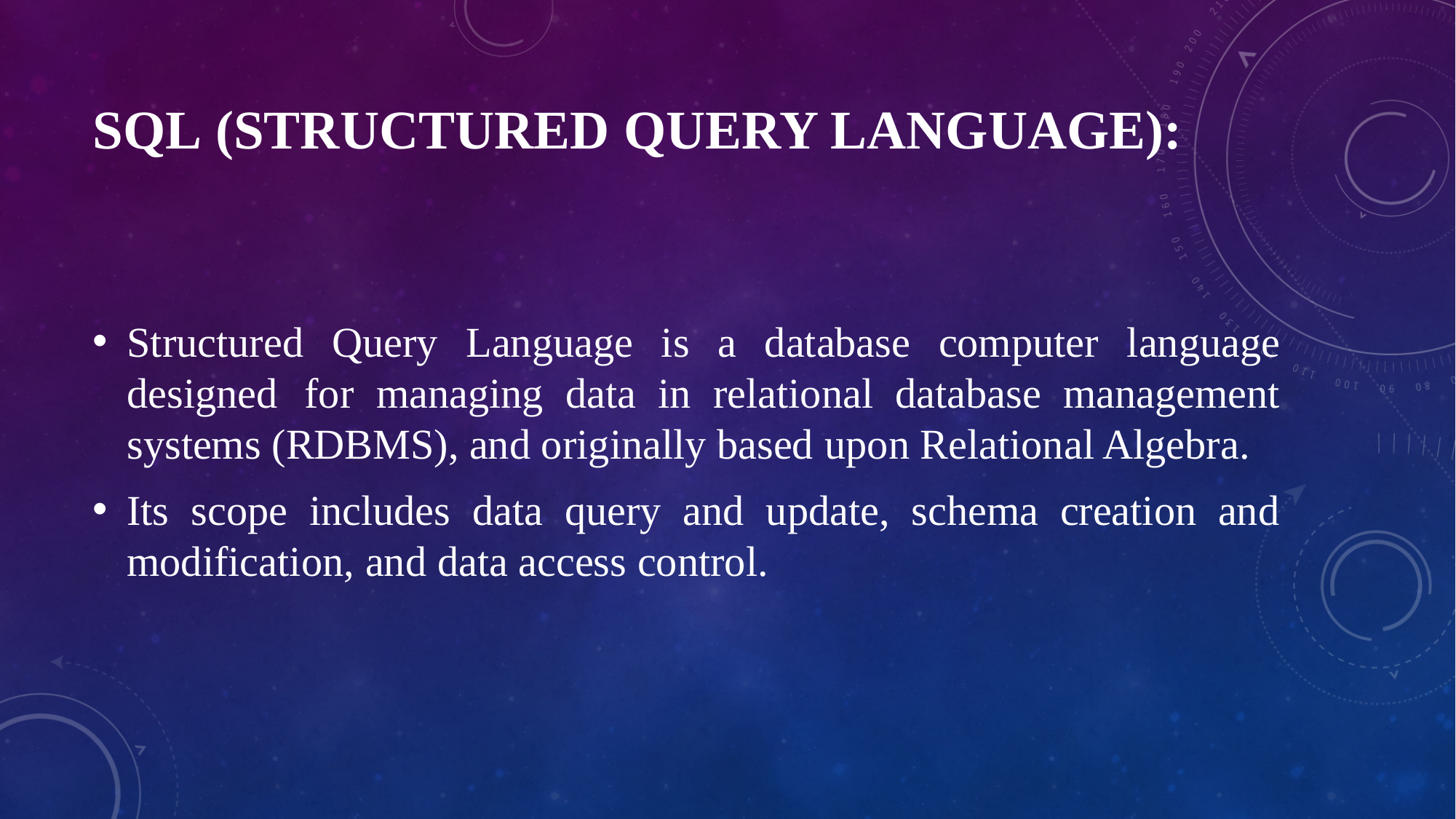

# SQL (Structured Query Language):
Structured Query Language is a database computer language designed for managing data in relational database management systems (RDBMS), and originally based upon Relational Algebra.
Its scope includes data query and update, schema creation and modification, and data access control.